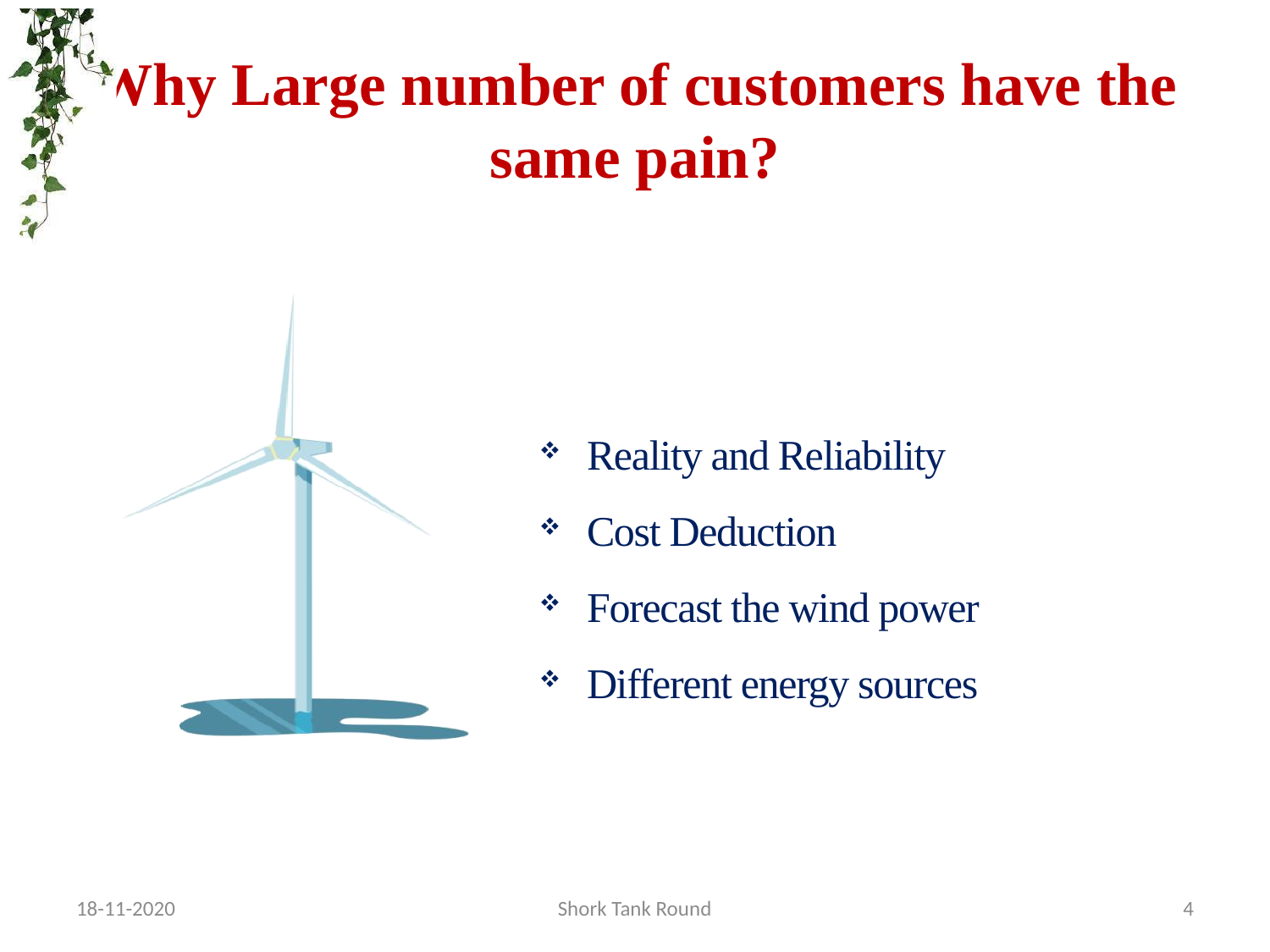

# Why Large number of customers have the same pain?

Reality and Reliability
Cost Deduction
Forecast the wind power
Different energy sources

18-11-2020
Shork Tank Round
4